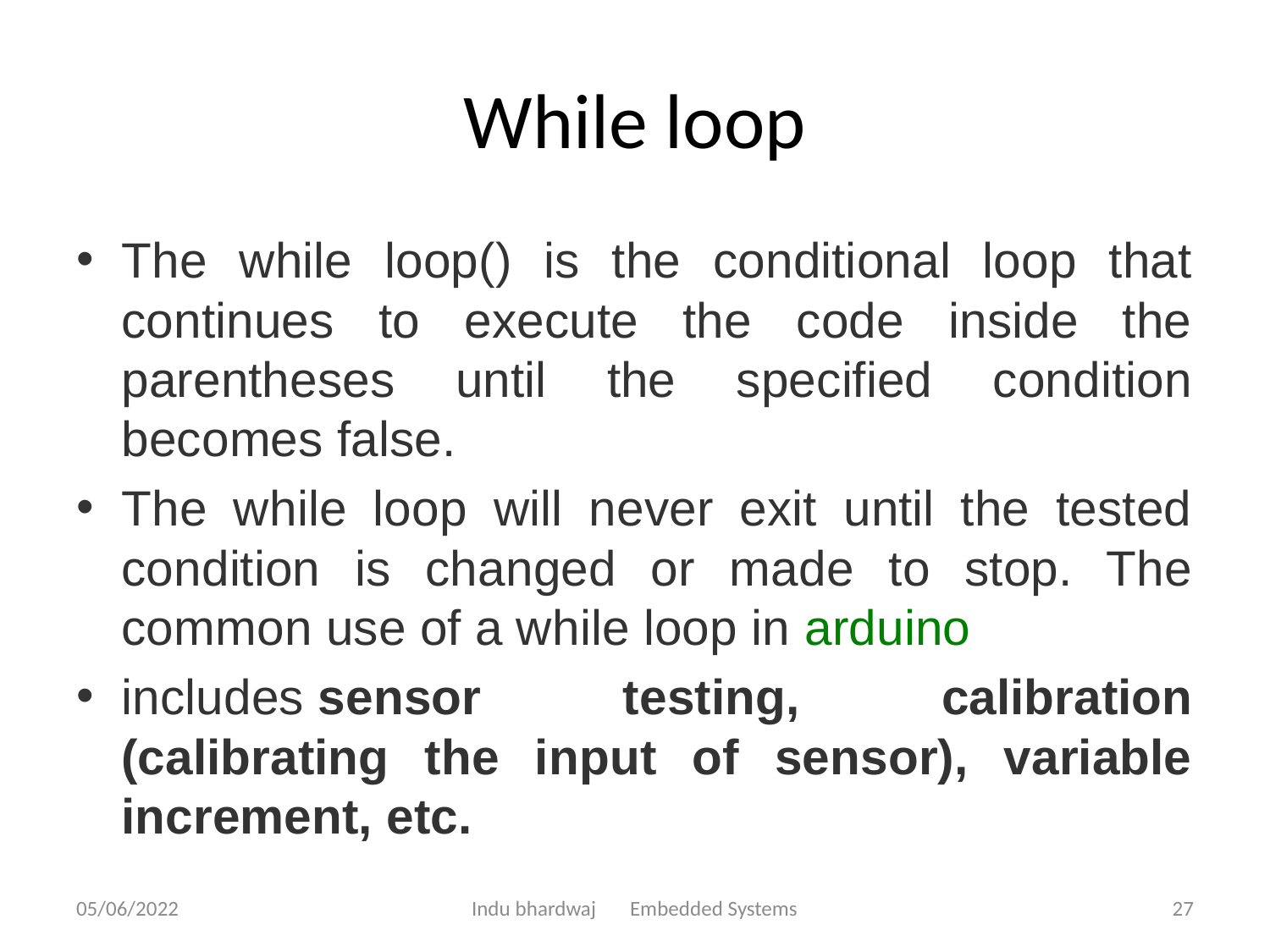

# While loop
The while loop() is the conditional loop that continues to execute the code inside the parentheses until the specified condition becomes false.
The while loop will never exit until the tested condition is changed or made to stop. The common use of a while loop in arduino
includes sensor testing, calibration (calibrating the input of sensor), variable increment, etc.

05/06/2022
Indu bhardwaj       Embedded Systems
27